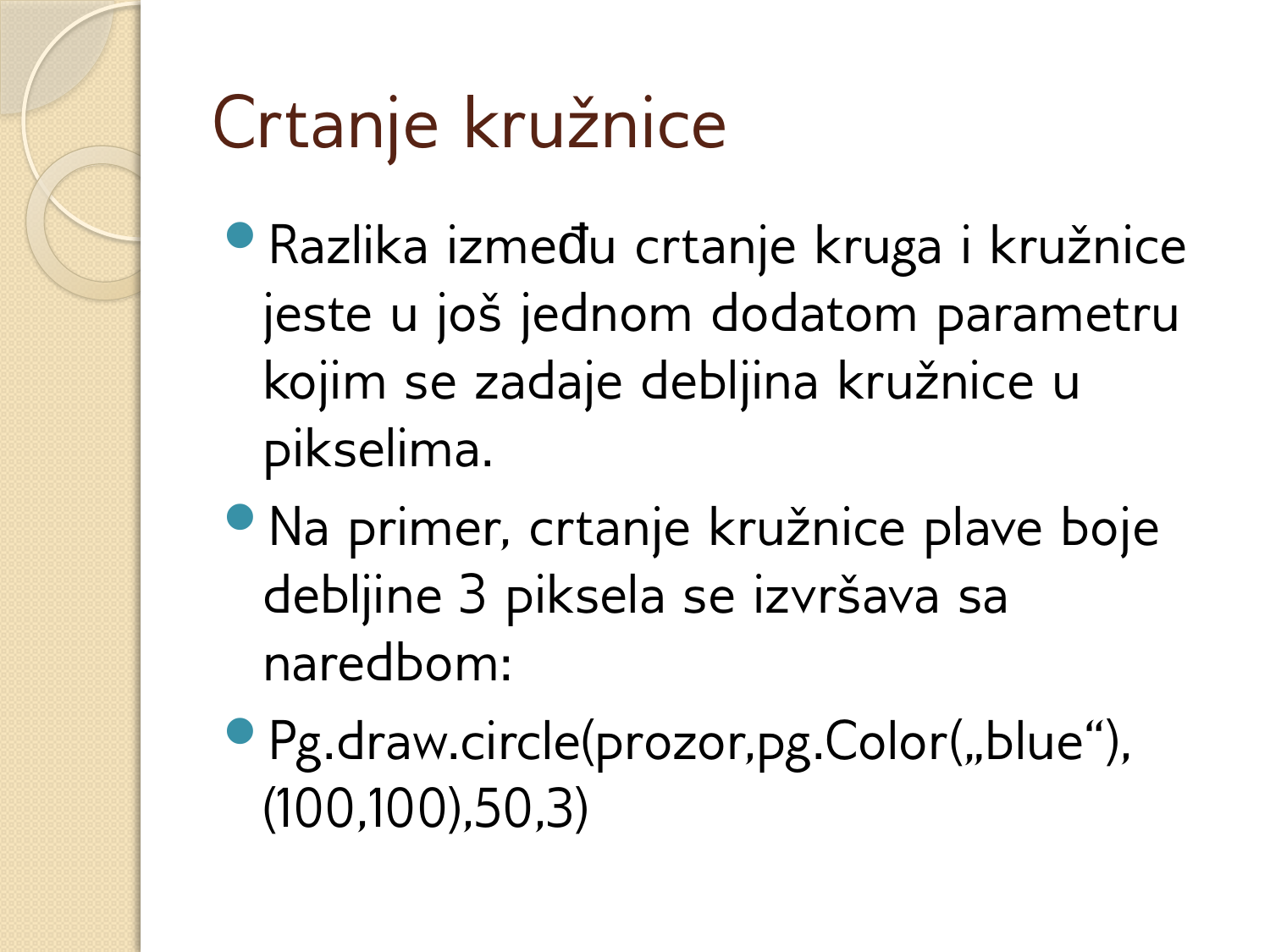

# Crtanje kružnice
Razlika između crtanje kruga i kružnice jeste u još jednom dodatom parametru kojim se zadaje debljina kružnice u pikselima.
Na primer, crtanje kružnice plave boje debljine 3 piksela se izvršava sa naredbom:
Pg.draw.circle(prozor,pg.Color(„blue“),(100,100),50,3)